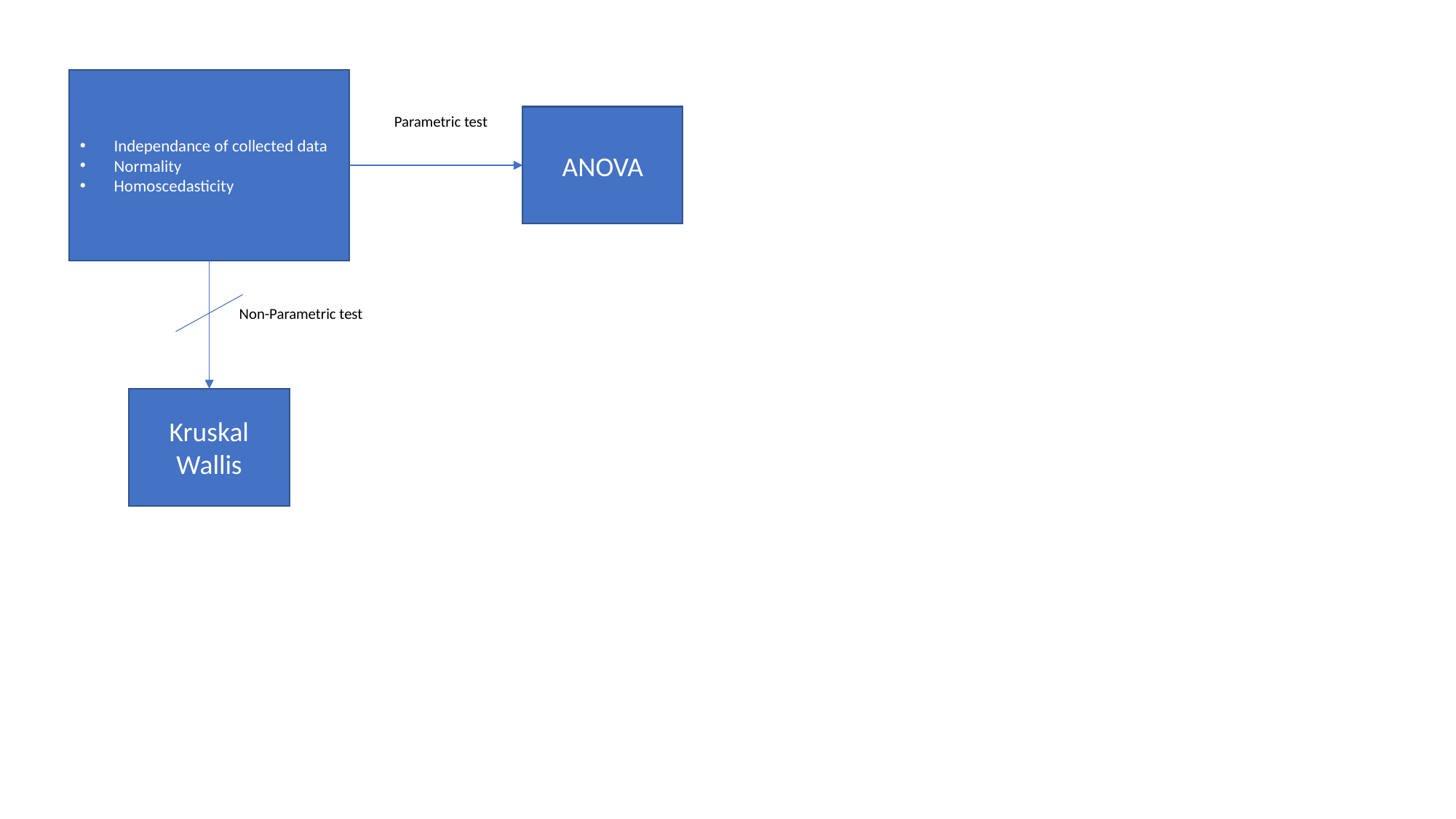

Independance of collected data
Normality
Homoscedasticity
ANOVA
Parametric test
Non-Parametric test
Kruskal Wallis